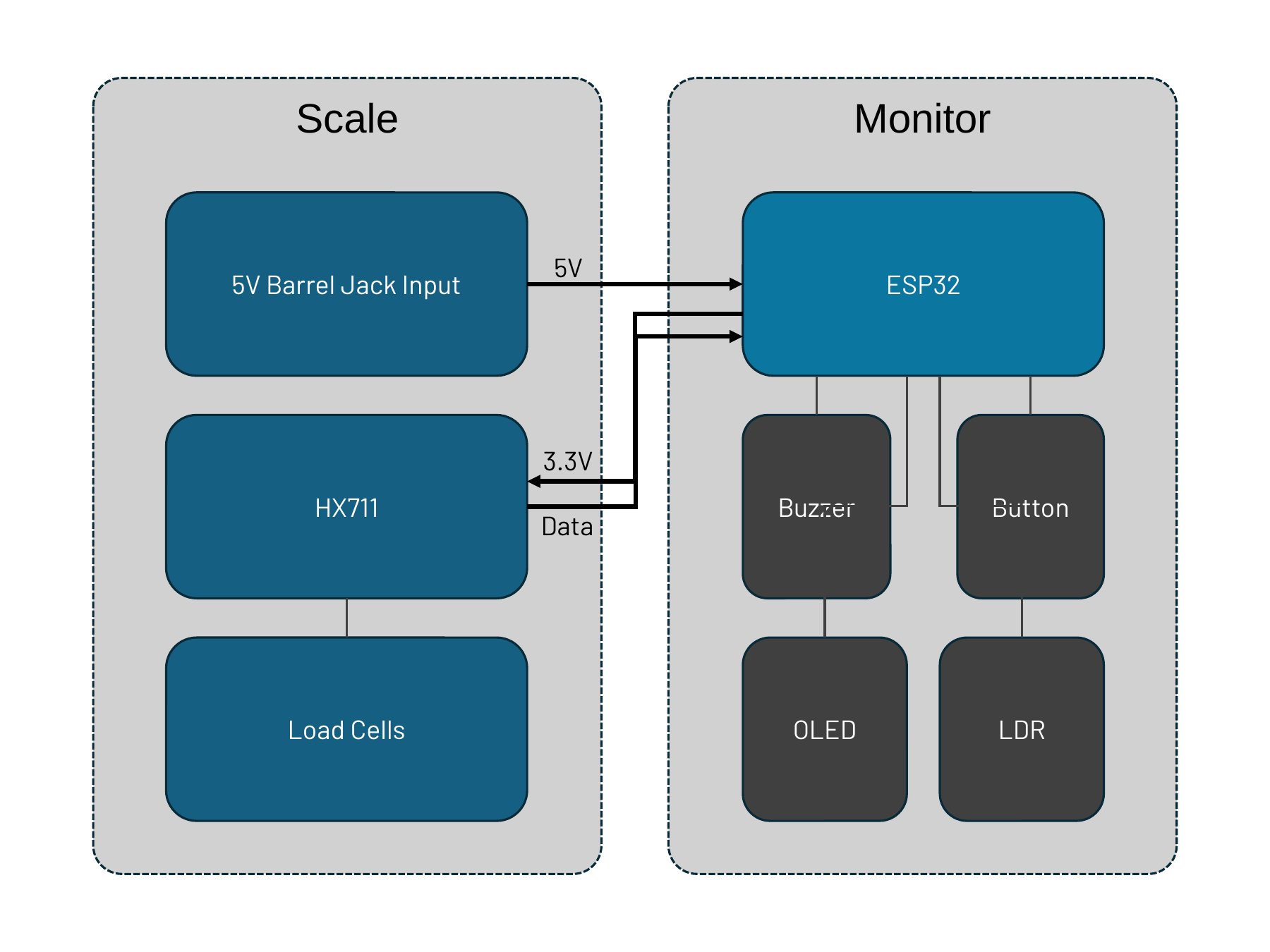

Scale
Monitor
5V Barrel Jack Input
ESP32
5V
HX711
Buzzer
Button
3.3V
Data
Load Cells
OLED
LDR